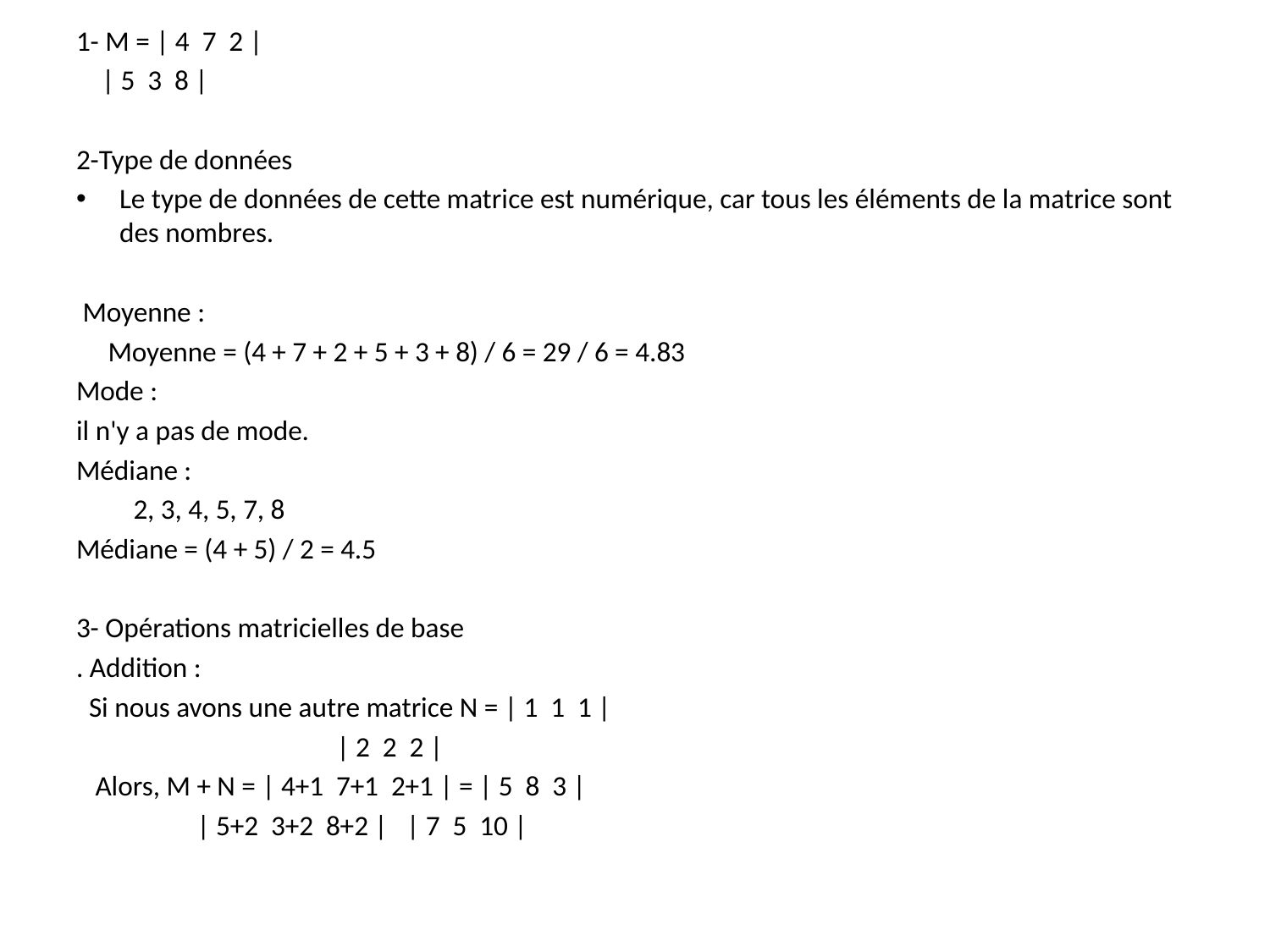

#
1- M = | 4  7  2 |
    | 5  3  8 |

2-Type de données
Le type de données de cette matrice est numérique, car tous les éléments de la matrice sont des nombres.

 Moyenne :
     Moyenne = (4 + 7 + 2 + 5 + 3 + 8) / 6 = 29 / 6 = 4.83
Mode :
il n'y a pas de mode.
Médiane :
         2, 3, 4, 5, 7, 8
Médiane = (4 + 5) / 2 = 4.5

3- Opérations matricielles de base
. Addition :
  Si nous avons une autre matrice N = | 1  1  1 |
                                         | 2  2  2 |
   Alors, M + N = | 4+1  7+1  2+1 | = | 5  8  3 |
                   | 5+2  3+2  8+2 |   | 7  5  10 |